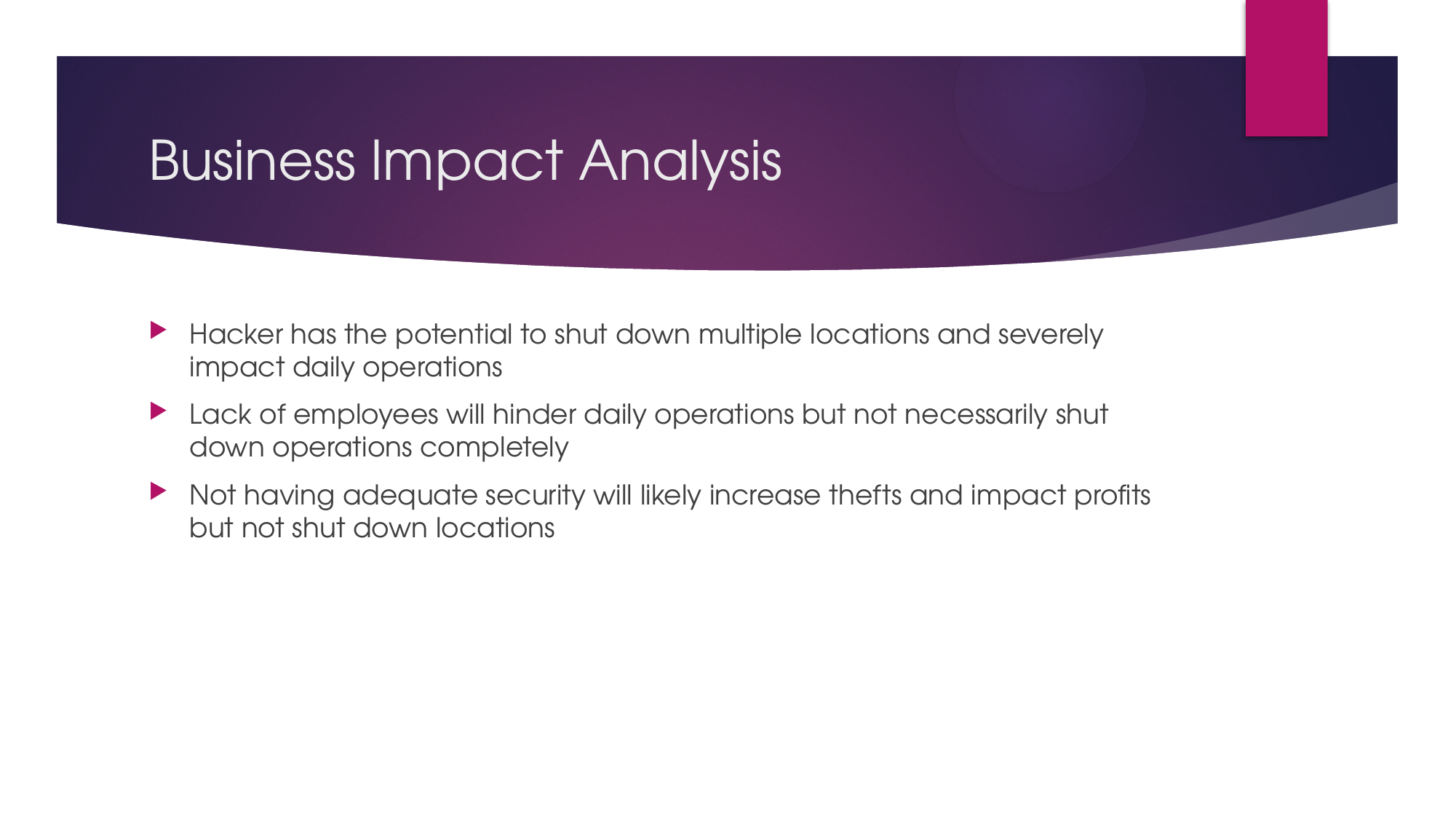

# Business Impact Analysis
Hacker has the potential to shut down multiple locations and severely impact daily operations
Lack of employees will hinder daily operations but not necessarily shut down operations completely
Not having adequate security will likely increase thefts and impact profits but not shut down locations